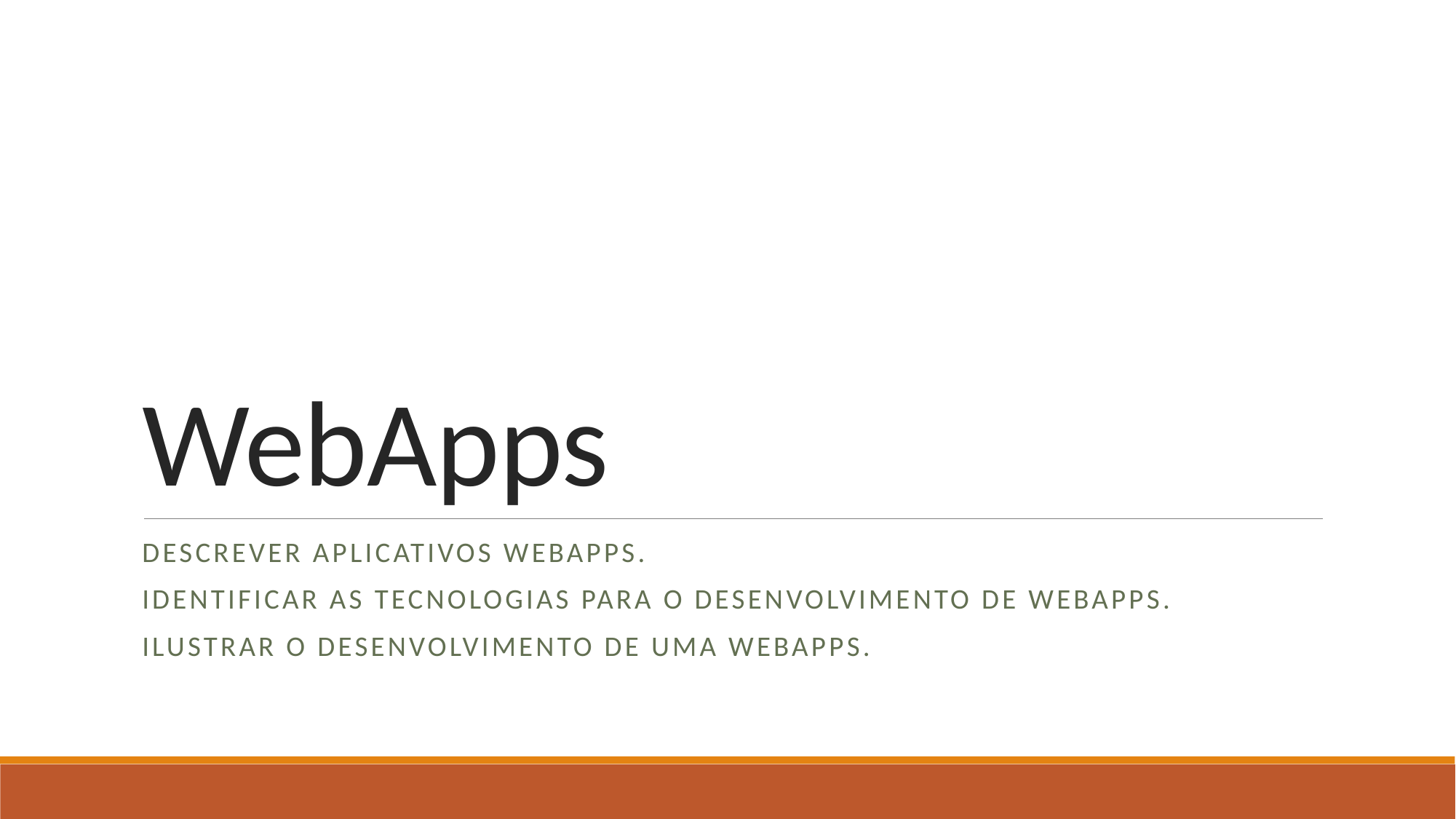

# WebApps
Descrever aplicativos webapps.
Identificar as tecnologias para o desenvolvimento de webapps.
Ilustrar o desenvolvimento de uma webapps.